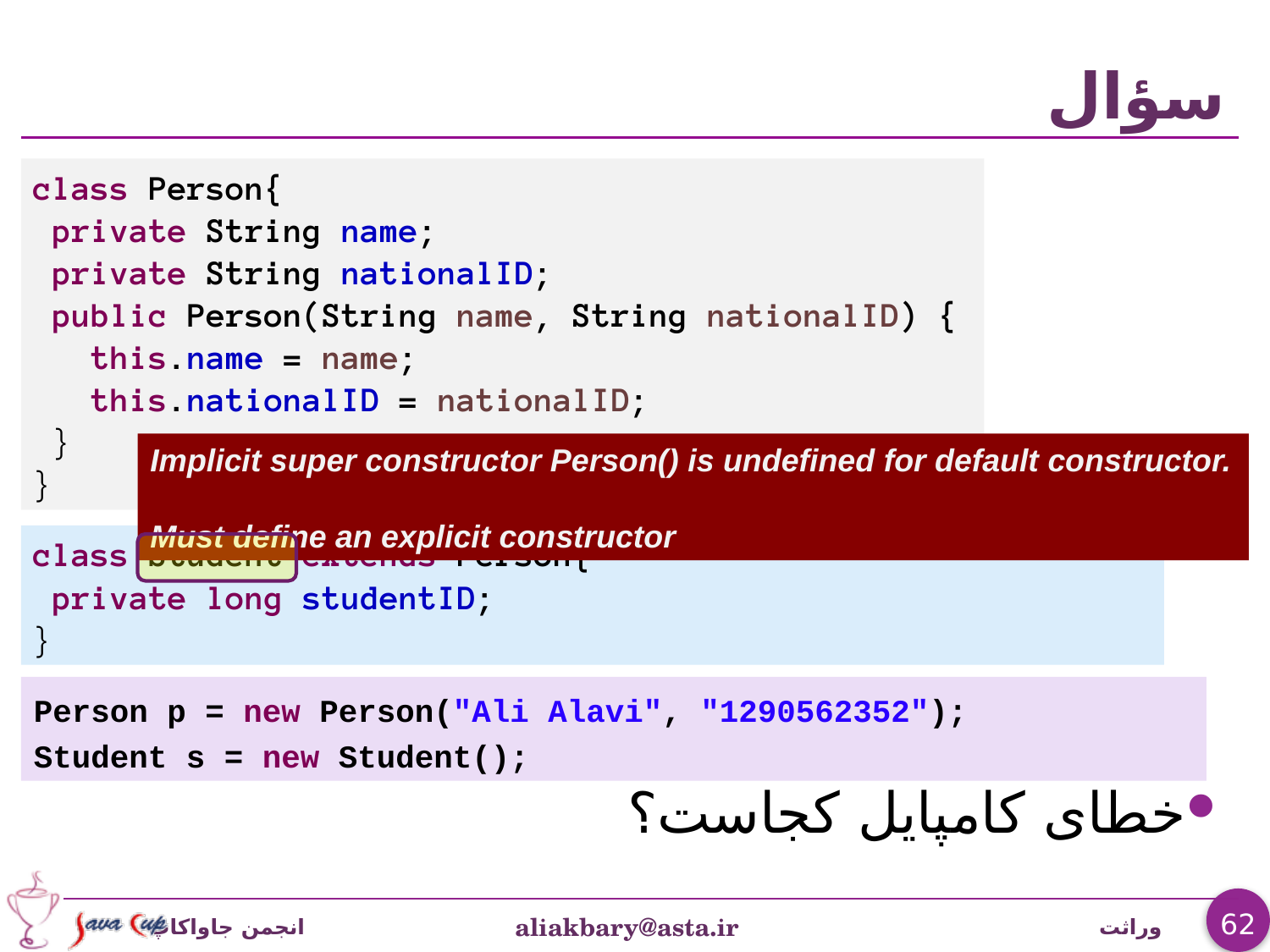

# سؤال

خطای کامپایل کجاست؟
class Person{
 private String name;
 private String nationalID;
 public Person(String name, String nationalID) {
   this.name = name;
   this.nationalID = nationalID;
 }
}
Implicit super constructor Person() is undefined for default constructor.
Must define an explicit constructor
class Student extends Person{
 private long studentID;
}

Person p = new Person("Ali Alavi", "1290562352");
Student s = new Student();